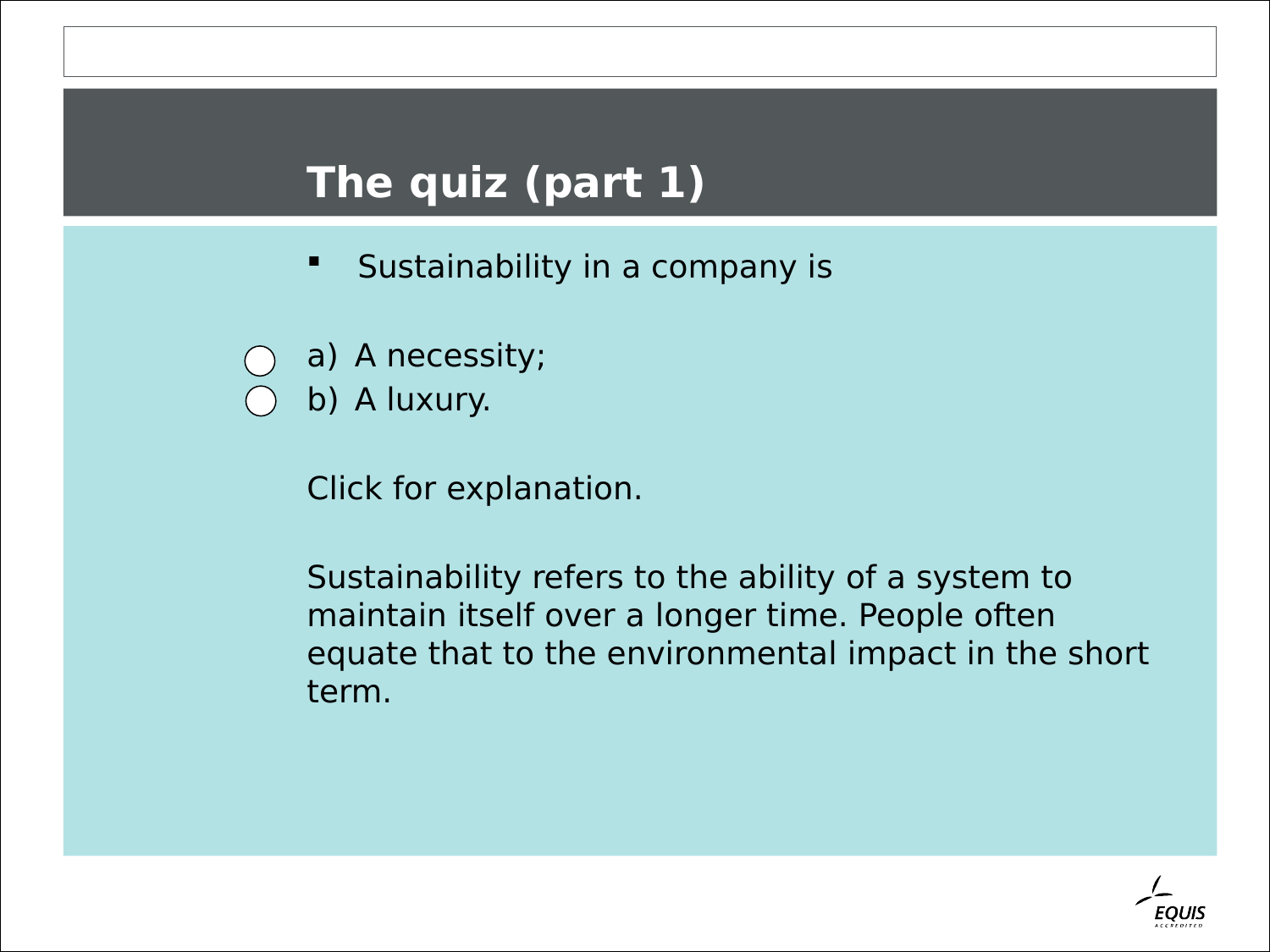

# The quiz (part 1)
Sustainability in a company is

A necessity;
A luxury.

Click for explanation.

Sustainability refers to the ability of a system to maintain itself over a longer time. People often equate that to the environmental impact in the short term.